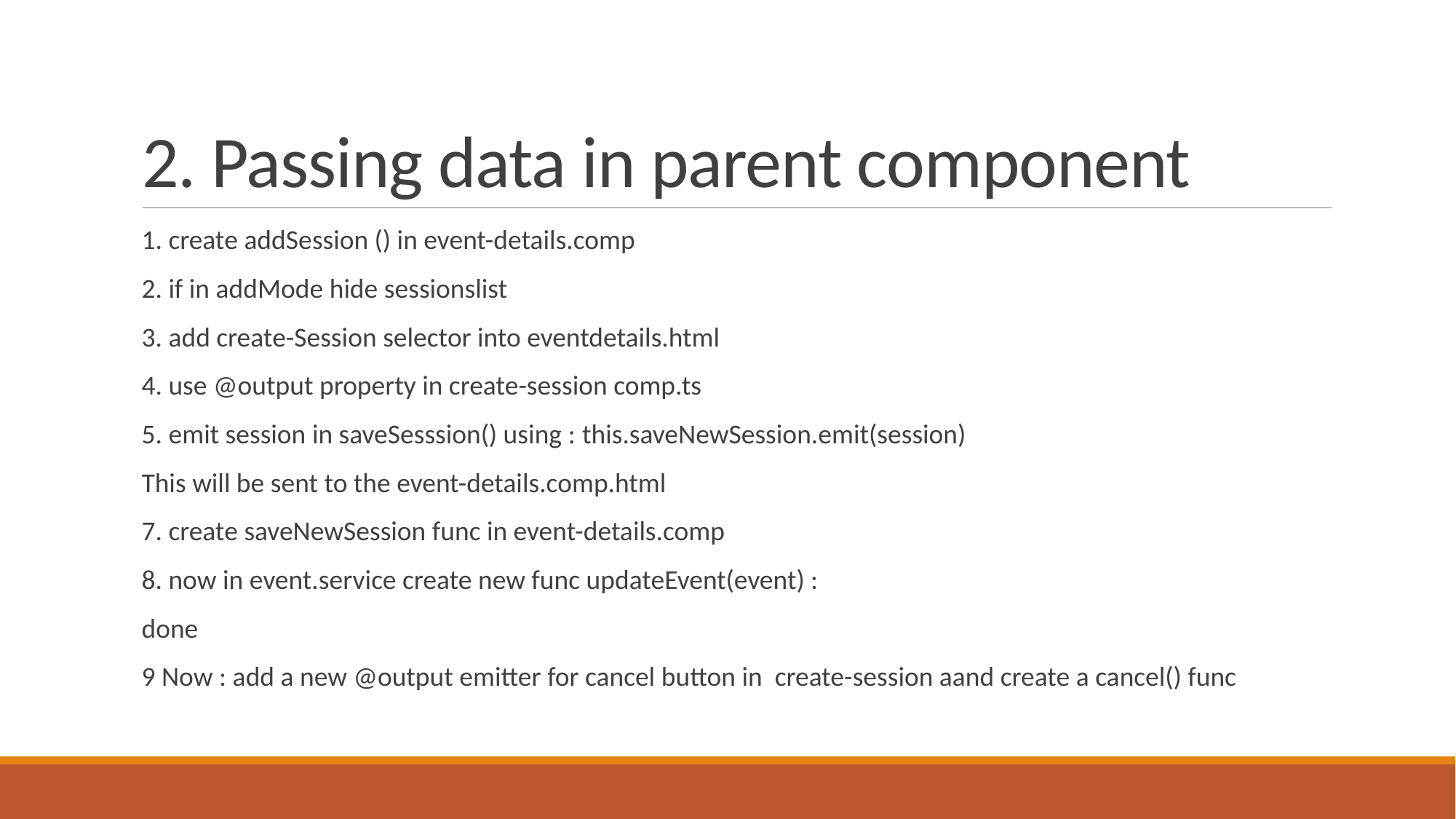

# 2. Passing data in parent component
1. create addSession () in event-details.comp
2. if in addMode hide sessionslist
3. add create-Session selector into eventdetails.html
4. use @output property in create-session comp.ts
5. emit session in saveSesssion() using : this.saveNewSession.emit(session)
This will be sent to the event-details.comp.html
7. create saveNewSession func in event-details.comp
8. now in event.service create new func updateEvent(event) :
done
9 Now : add a new @output emitter for cancel button in  create-session aand create a cancel() func